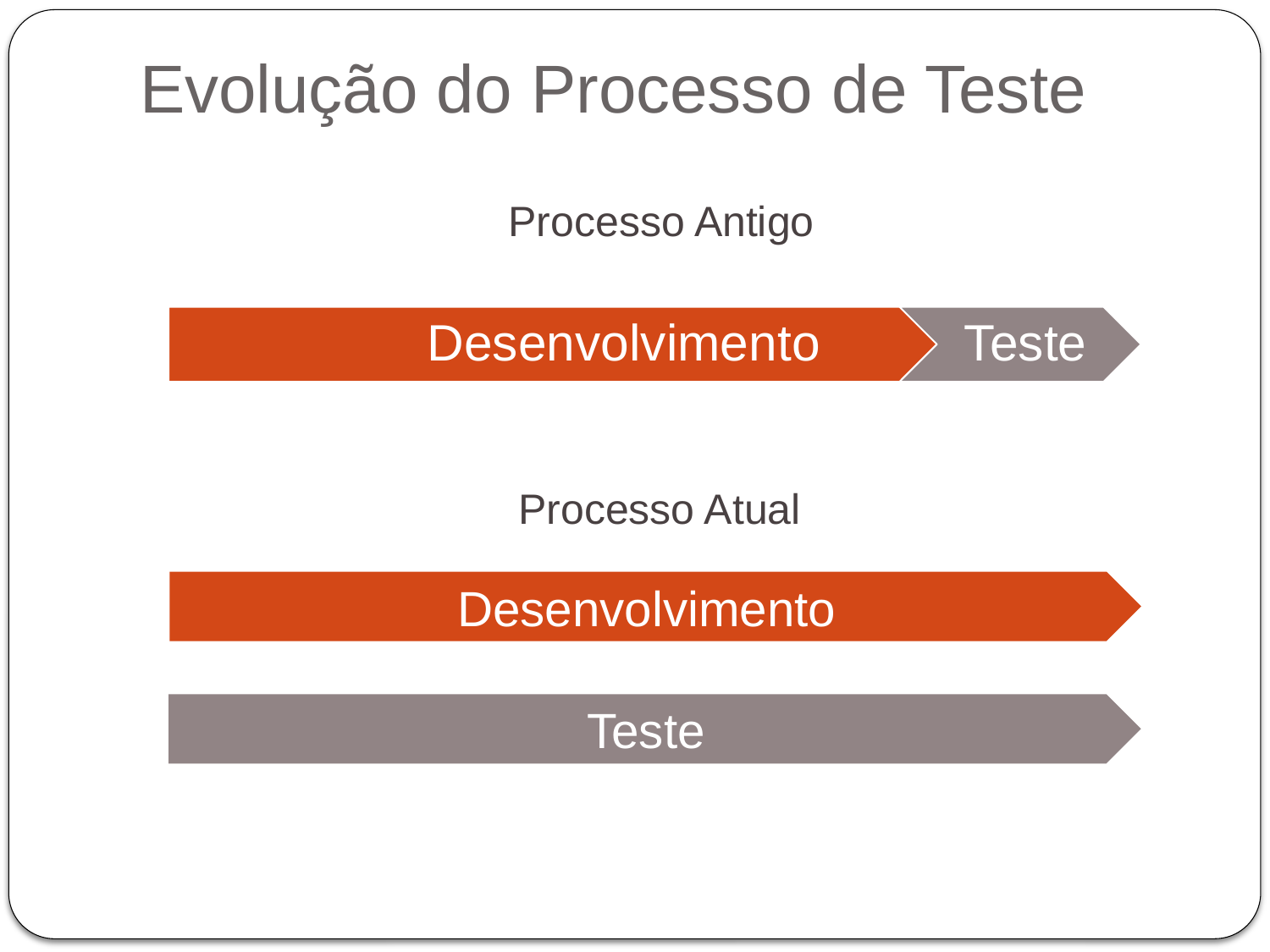

# Evolução do Processo de Teste
Desenvolvimento
Teste
Processo Antigo
Processo Atual
Desenvolvimento
Teste